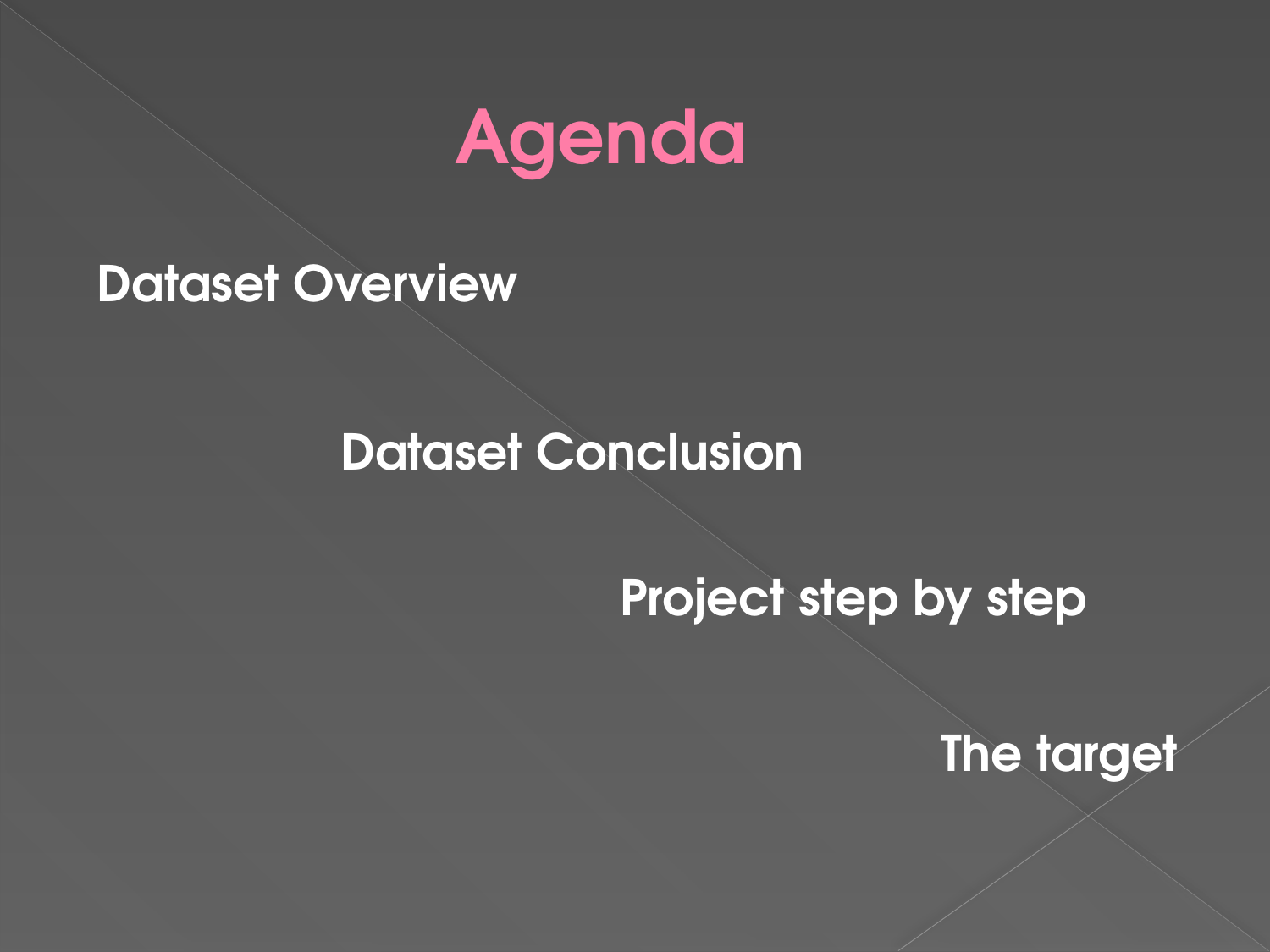

# Agenda
Dataset Overview

Dataset Conclusion
Project step by step
The target